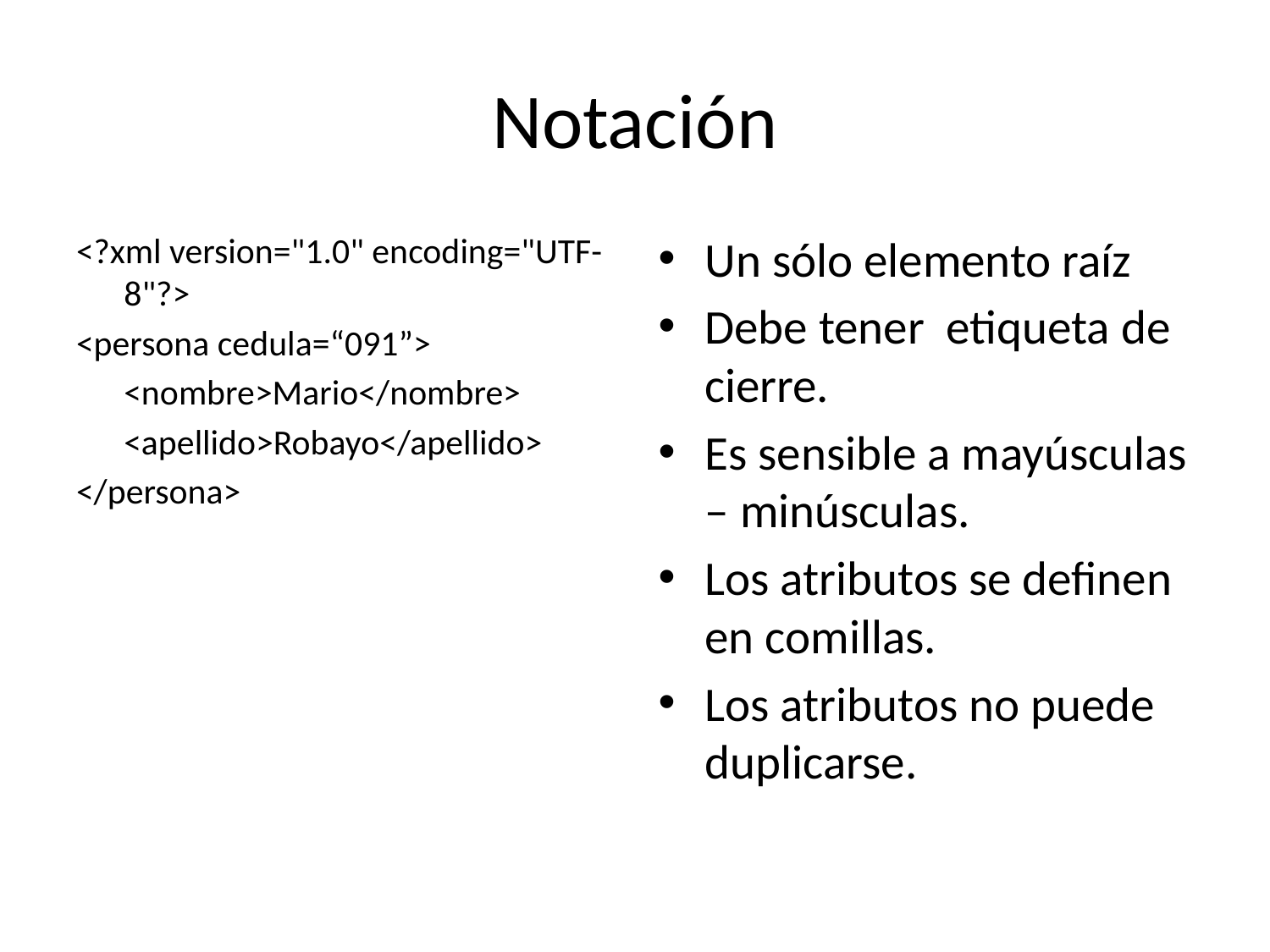

# Notación
<?xml version="1.0" encoding="UTF-8"?>
<persona cedula=“091”>
	<nombre>Mario</nombre>
	<apellido>Robayo</apellido>
</persona>

Un sólo elemento raíz
Debe tener  etiqueta de cierre.
Es sensible a mayúsculas – minúsculas.
Los atributos se definen en comillas.
Los atributos no puede duplicarse.